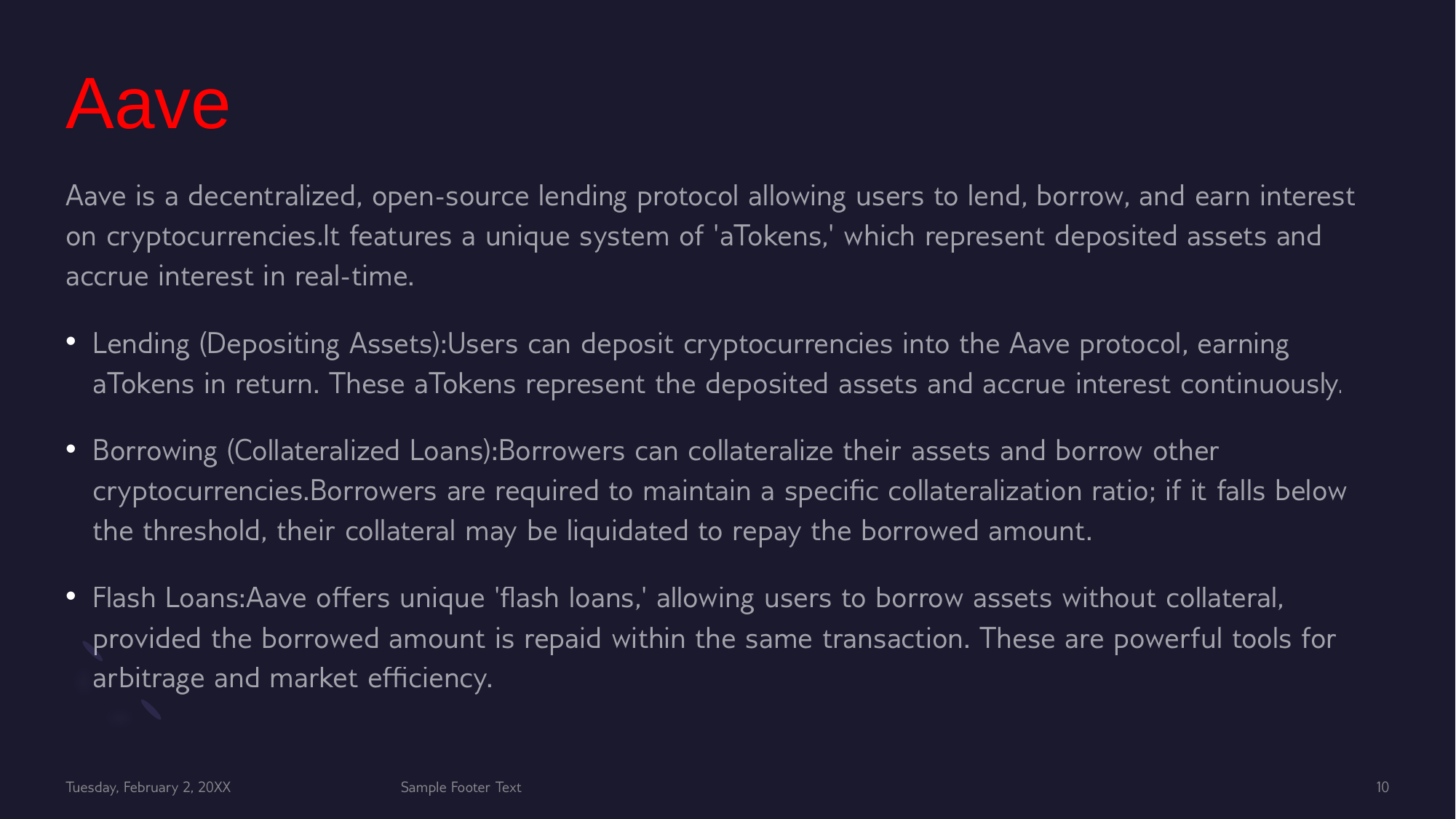

# Aave
Aave is a decentralized, open-source lending protocol allowing users to lend, borrow, and earn interest on cryptocurrencies.It features a unique system of 'aTokens,' which represent deposited assets and accrue interest in real-time.
Lending (Depositing Assets):Users can deposit cryptocurrencies into the Aave protocol, earning aTokens in return. These aTokens represent the deposited assets and accrue interest continuously.
Borrowing (Collateralized Loans):Borrowers can collateralize their assets and borrow other cryptocurrencies.Borrowers are required to maintain a specific collateralization ratio; if it falls below the threshold, their collateral may be liquidated to repay the borrowed amount.
Flash Loans:Aave offers unique 'flash loans,' allowing users to borrow assets without collateral, provided the borrowed amount is repaid within the same transaction. These are powerful tools for arbitrage and market efficiency.
Tuesday, February 2, 20XX
Sample Footer Text
10